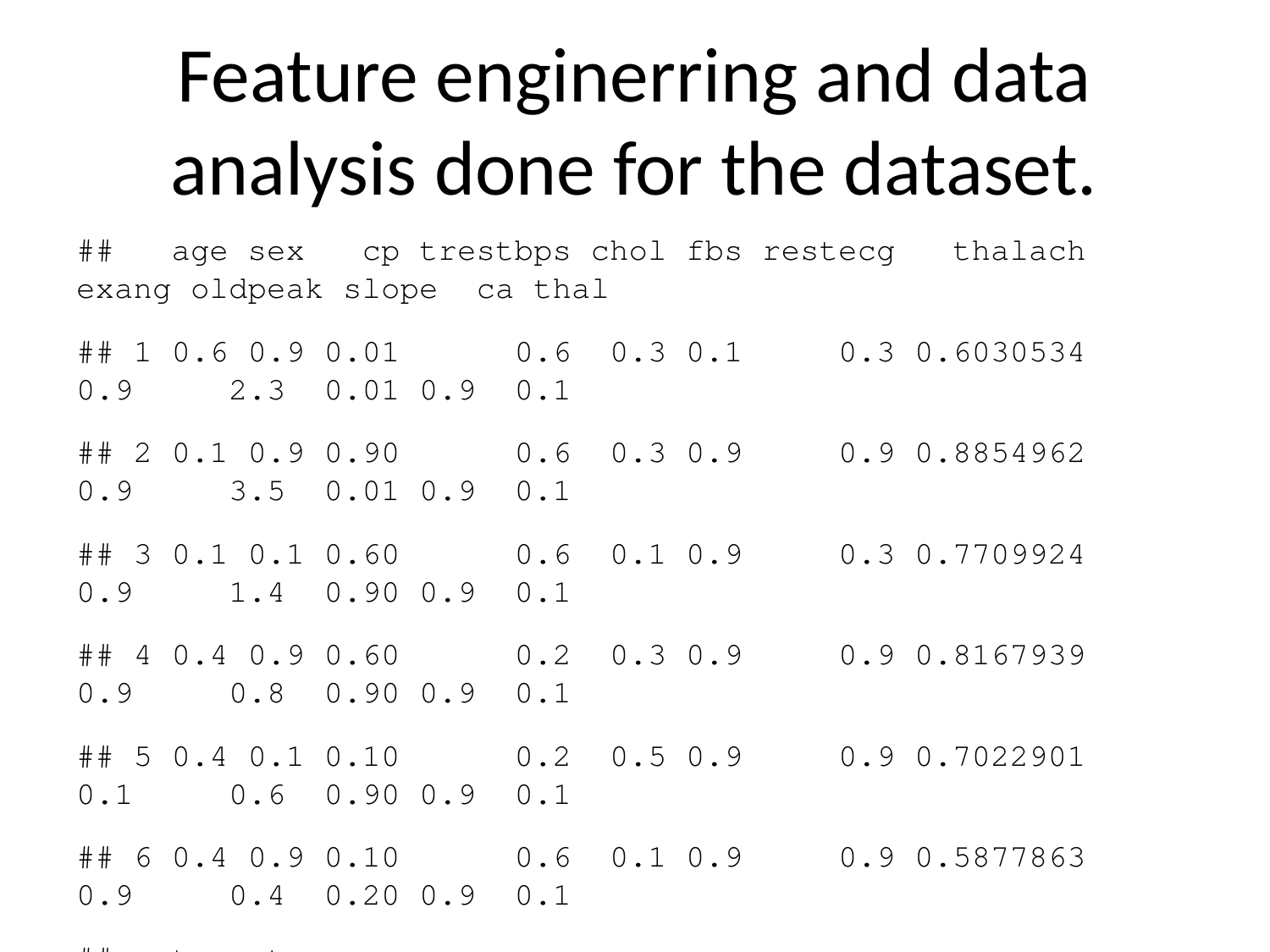

# Feature enginerring and data analysis done for the dataset.
##   age sex   cp trestbps chol fbs restecg   thalach exang oldpeak slope  ca thal
## 1 0.6 0.9 0.01      0.6  0.3 0.1     0.3 0.6030534   0.9     2.3  0.01 0.9  0.1
## 2 0.1 0.9 0.90      0.6  0.3 0.9     0.9 0.8854962   0.9     3.5  0.01 0.9  0.1
## 3 0.1 0.1 0.60      0.6  0.1 0.9     0.3 0.7709924   0.9     1.4  0.90 0.9  0.1
## 4 0.4 0.9 0.60      0.2  0.3 0.9     0.9 0.8167939   0.9     0.8  0.90 0.9  0.1
## 5 0.4 0.1 0.10      0.2  0.5 0.9     0.9 0.7022901   0.1     0.6  0.90 0.9  0.1
## 6 0.4 0.9 0.10      0.6  0.1 0.9     0.9 0.5877863   0.9     0.4  0.20 0.9  0.1
##   target
## 1      1
## 2      1
## 3      1
## 4      1
## 5      1
## 6      1